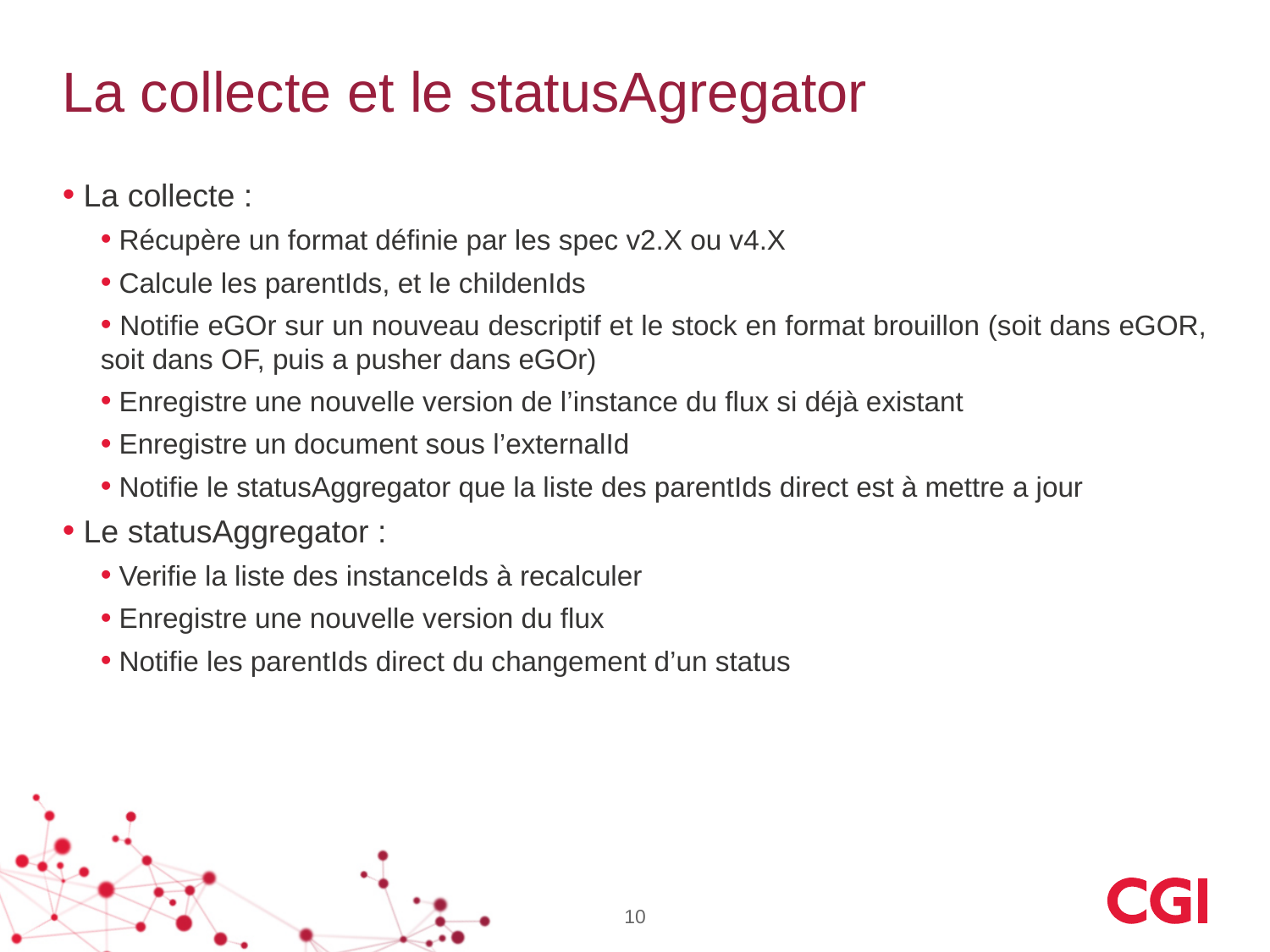

# La collecte et le statusAgregator
 La collecte :
 Récupère un format définie par les spec v2.X ou v4.X
 Calcule les parentIds, et le childenIds
 Notifie eGOr sur un nouveau descriptif et le stock en format brouillon (soit dans eGOR, soit dans OF, puis a pusher dans eGOr)
 Enregistre une nouvelle version de l’instance du flux si déjà existant
 Enregistre un document sous l’externalId
 Notifie le statusAggregator que la liste des parentIds direct est à mettre a jour
 Le statusAggregator :
 Verifie la liste des instanceIds à recalculer
 Enregistre une nouvelle version du flux
 Notifie les parentIds direct du changement d’un status
10